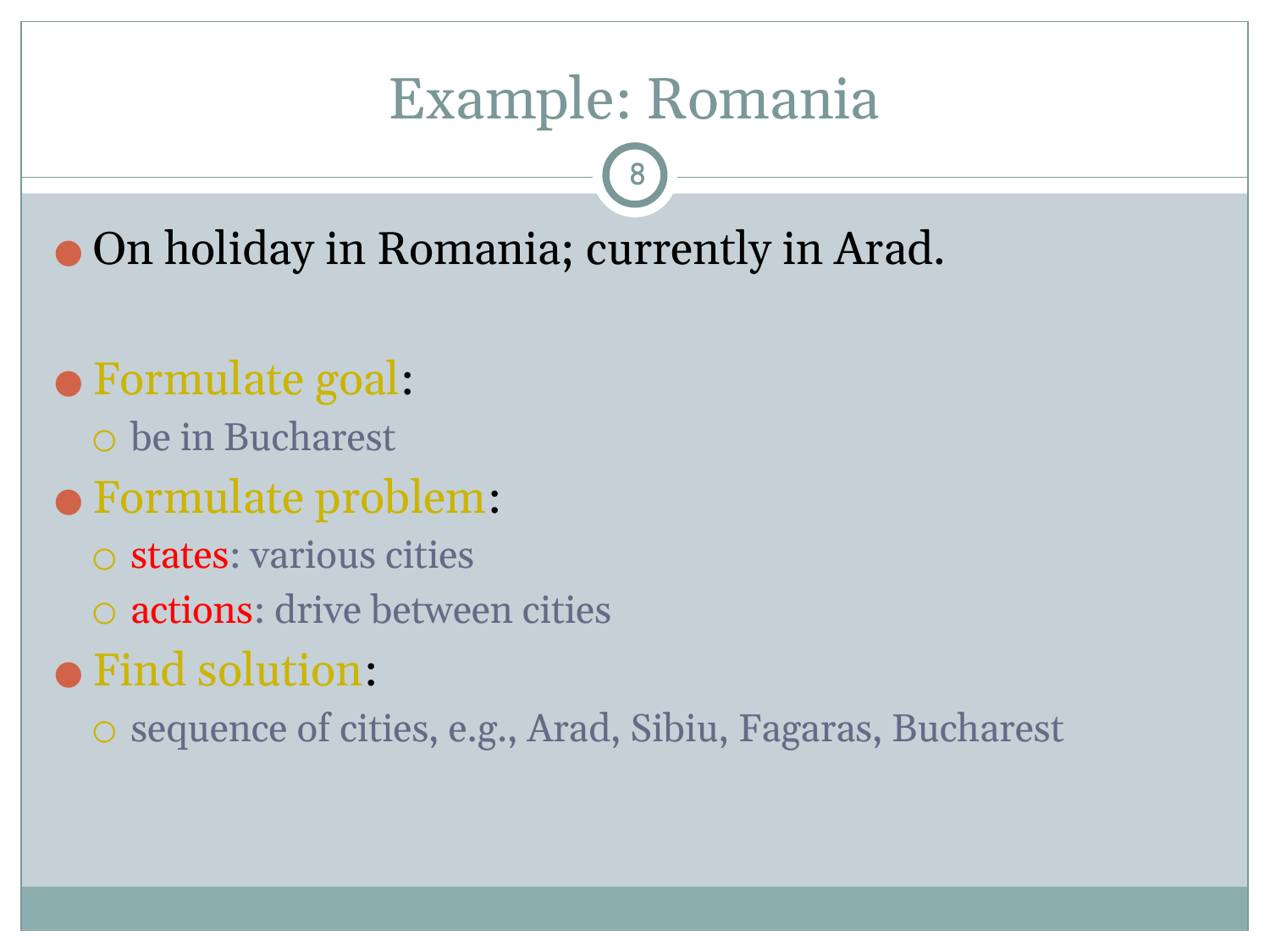

# Example: Romania
8
8
On holiday in Romania; currently in Arad.

Formulate goal:
be in Bucharest
Formulate problem:
states: various cities
actions: drive between cities
Find solution:
sequence of cities, e.g., Arad, Sibiu, Fagaras, Bucharest